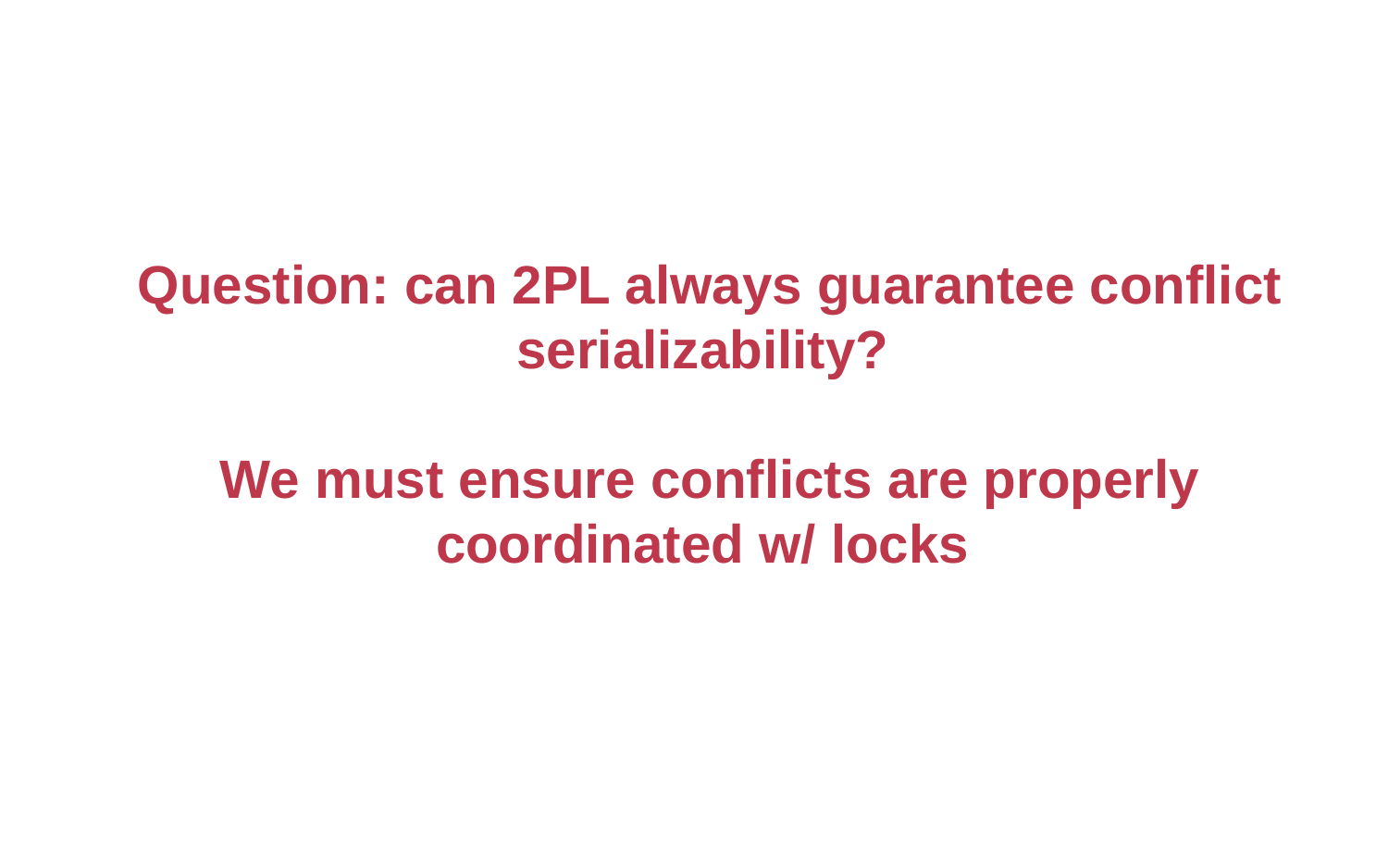

#
Question: can 2PL always guarantee conflict serializability?

We must ensure conflicts are properly coordinated w/ locks